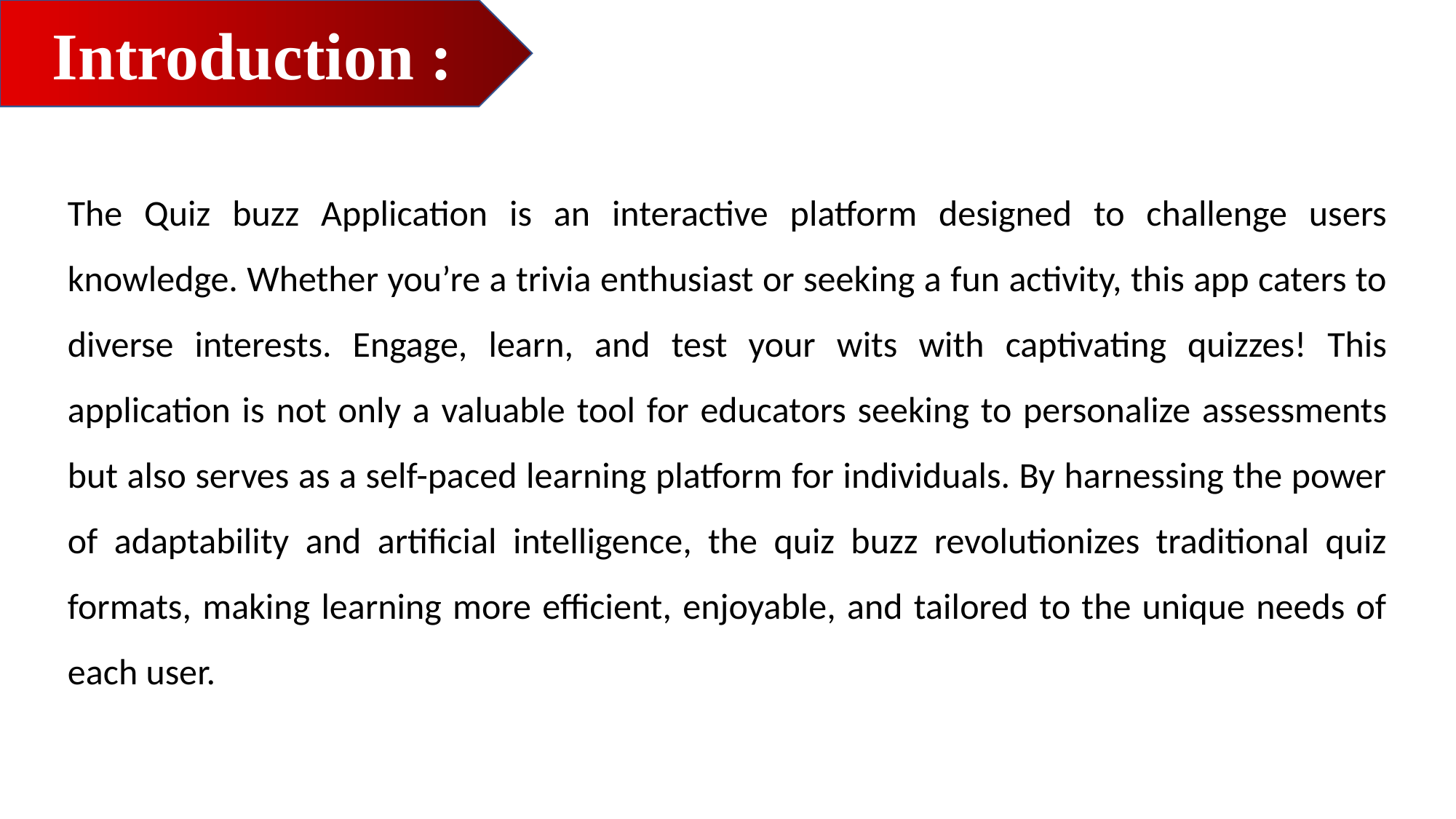

Introduction :
The Quiz buzz Application is an interactive platform designed to challenge users knowledge. Whether you’re a trivia enthusiast or seeking a fun activity, this app caters to diverse interests. Engage, learn, and test your wits with captivating quizzes! This application is not only a valuable tool for educators seeking to personalize assessments but also serves as a self-paced learning platform for individuals. By harnessing the power of adaptability and artificial intelligence, the quiz buzz revolutionizes traditional quiz formats, making learning more efficient, enjoyable, and tailored to the unique needs of each user.